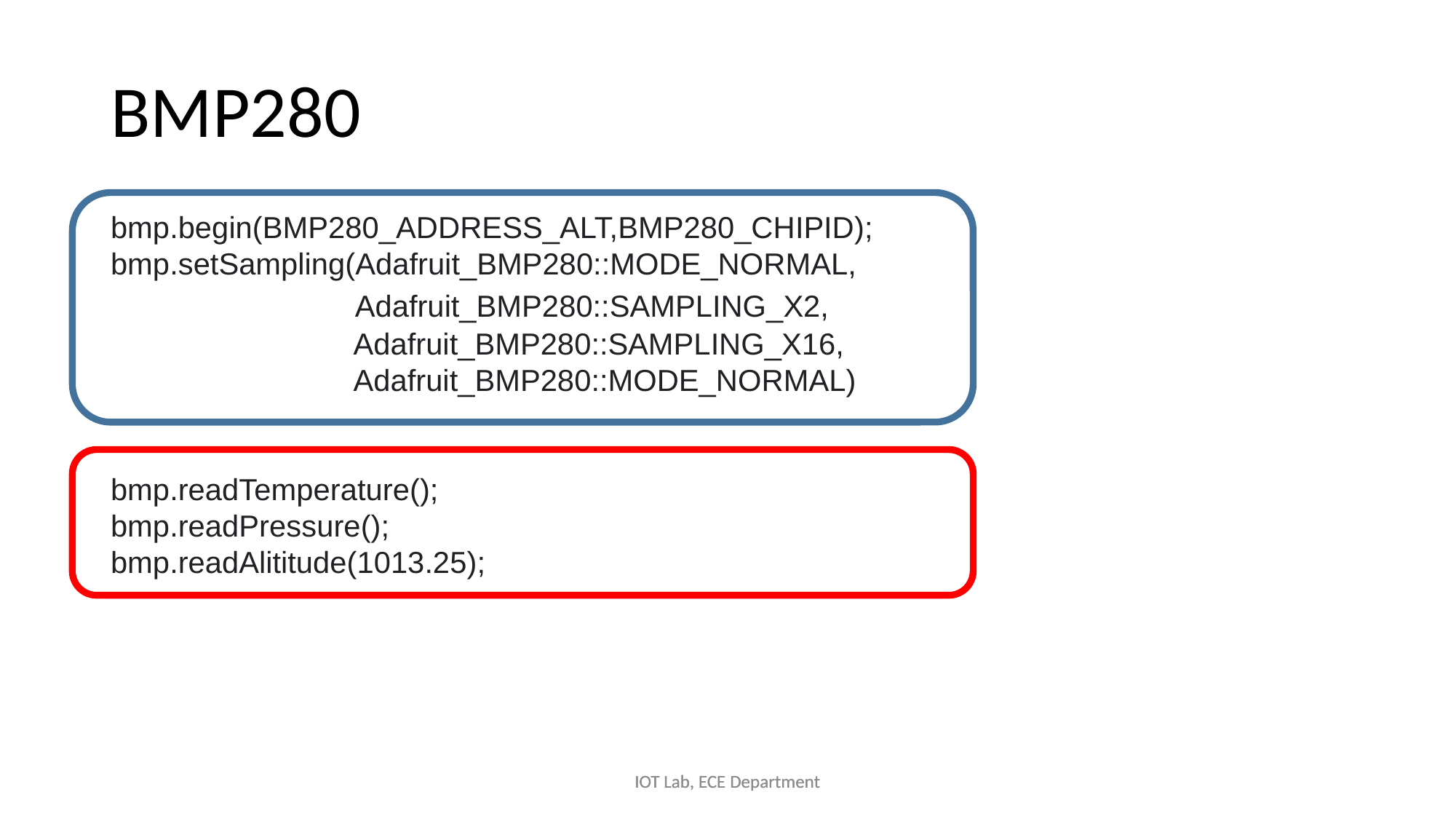

# BMP280

bmp.begin(BMP280_ADDRESS_ALT,BMP280_CHIPID);
bmp.setSampling(Adafruit_BMP280::MODE_NORMAL,
                              Adafruit_BMP280::SAMPLING_X2,
                             Adafruit_BMP280::SAMPLING_X16,
                             Adafruit_BMP280::MODE_NORMAL)

bmp.readTemperature();
bmp.readPressure();
bmp.readAlititude(1013.25);

IOT Lab, ECE Department
IOT Lab, ECE Department